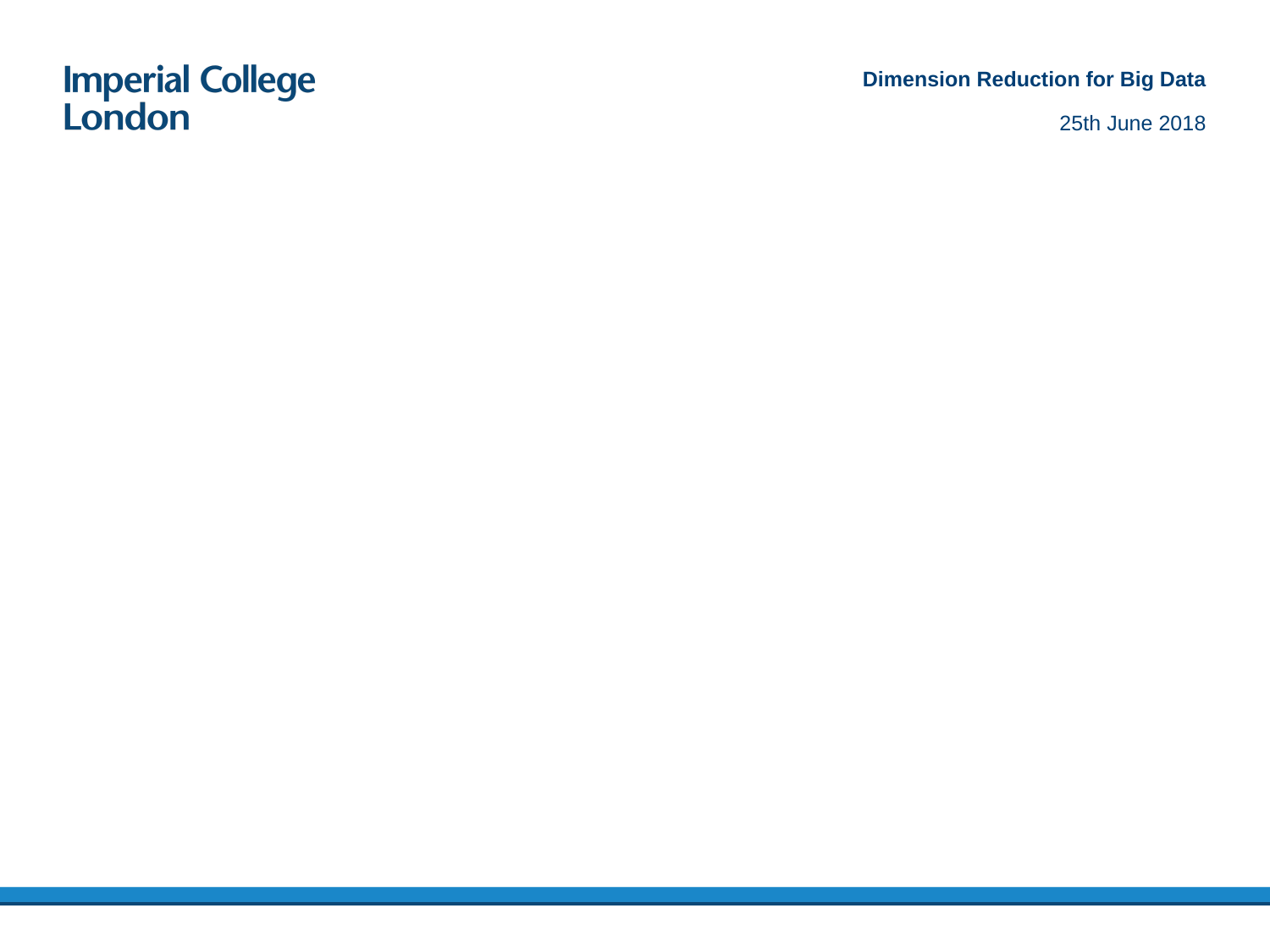

Dimension Reduction for Big Data

25th June 2018
#